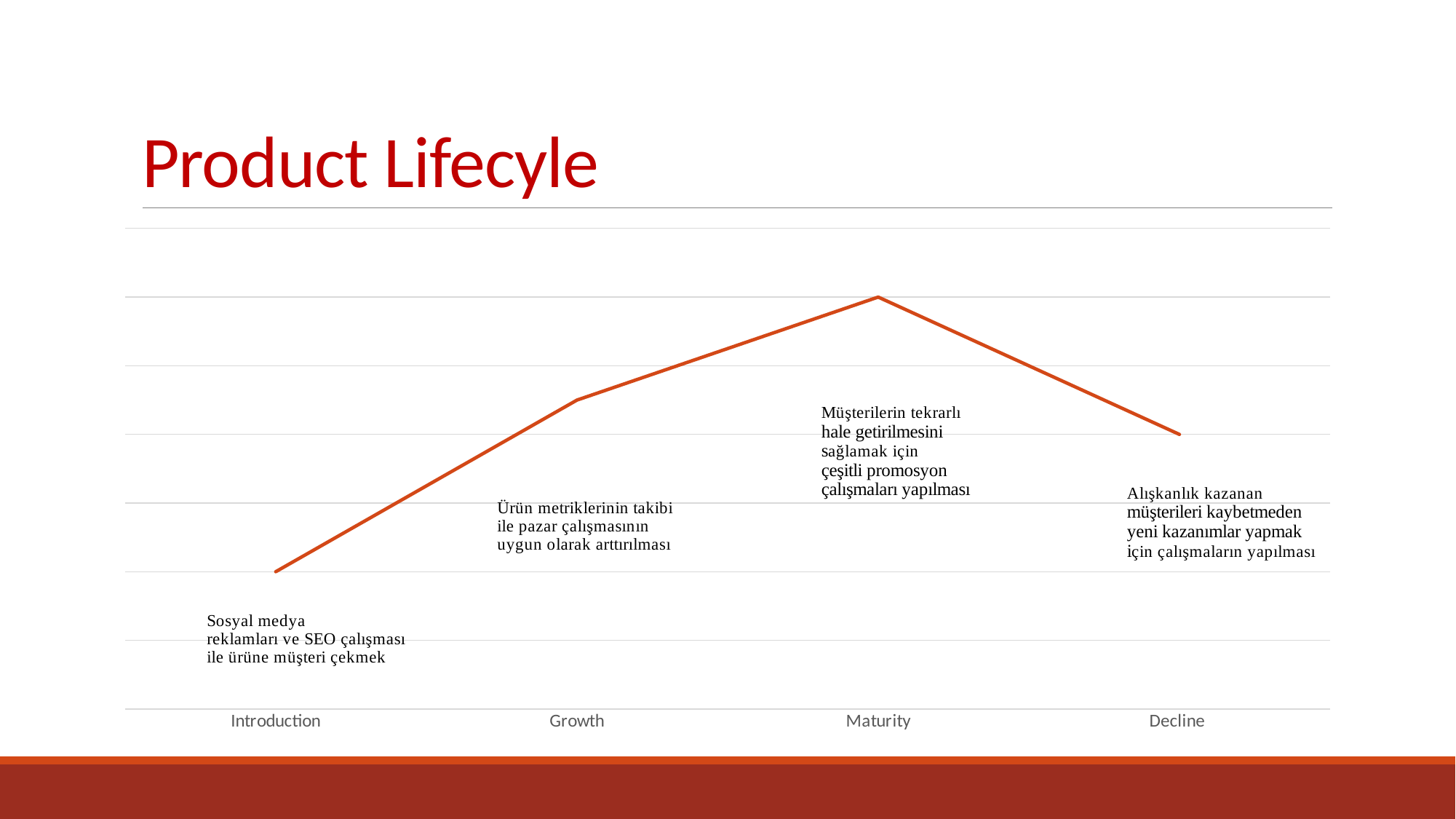

# Product Lifecyle

### Chart

| Category | Series 1 |
|---|---|
| Introduction | 2.0 |
| Growth | 4.5 |
| Maturity | 6.0 |
| Decline  | 4.0 |